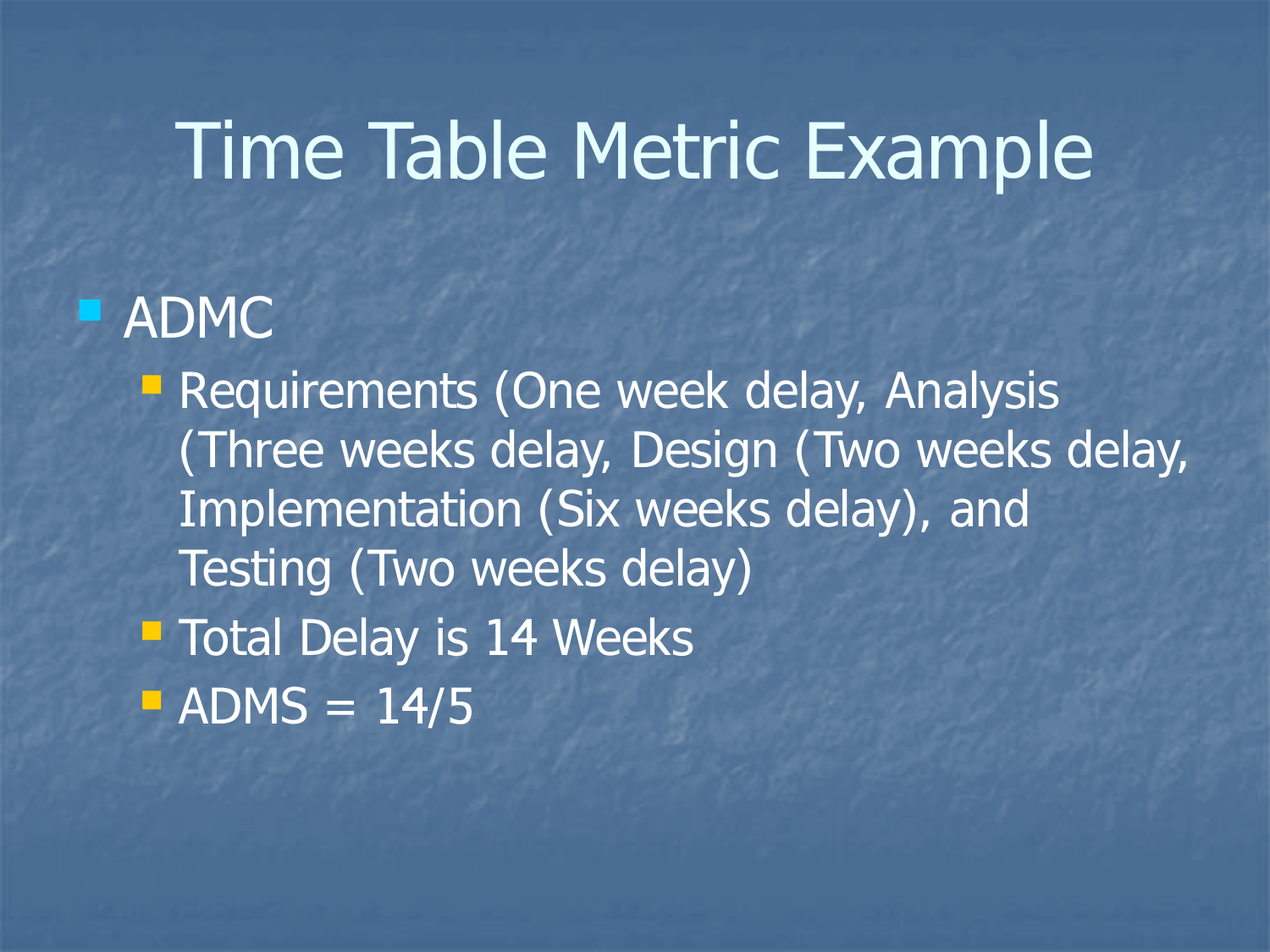

# Time Table Metric Example
ADMC
Requirements (One week delay, Analysis (Three weeks delay, Design (Two weeks delay, Implementation (Six weeks delay), and Testing (Two weeks delay)
Total Delay is 14 Weeks
ADMS = 14/5